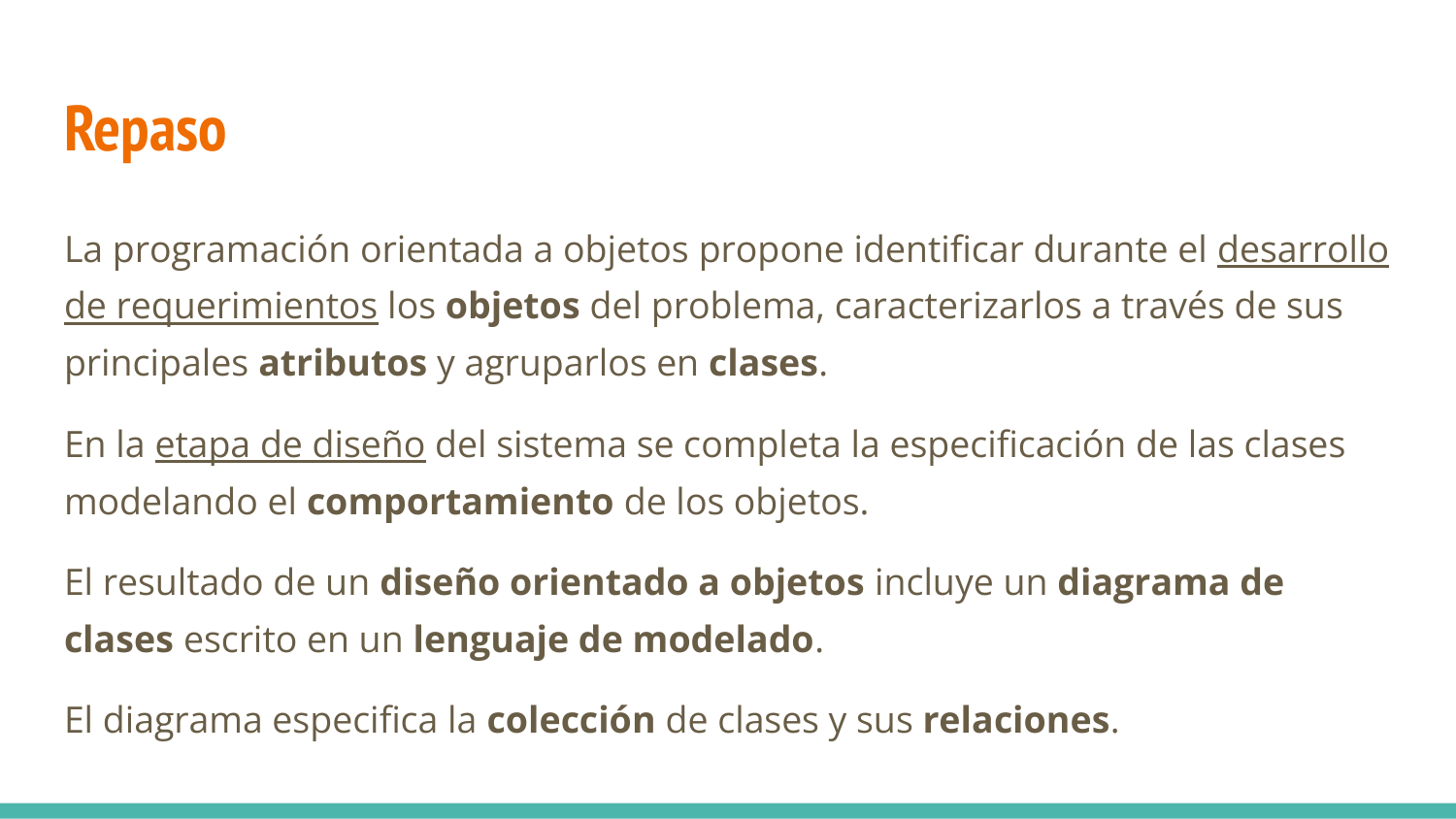

# Repaso
La programación orientada a objetos propone identificar durante el desarrollo de requerimientos los objetos del problema, caracterizarlos a través de sus principales atributos y agruparlos en clases.
En la etapa de diseño del sistema se completa la especificación de las clases modelando el comportamiento de los objetos.
El resultado de un diseño orientado a objetos incluye un diagrama de clases escrito en un lenguaje de modelado.
El diagrama especifica la colección de clases y sus relaciones.